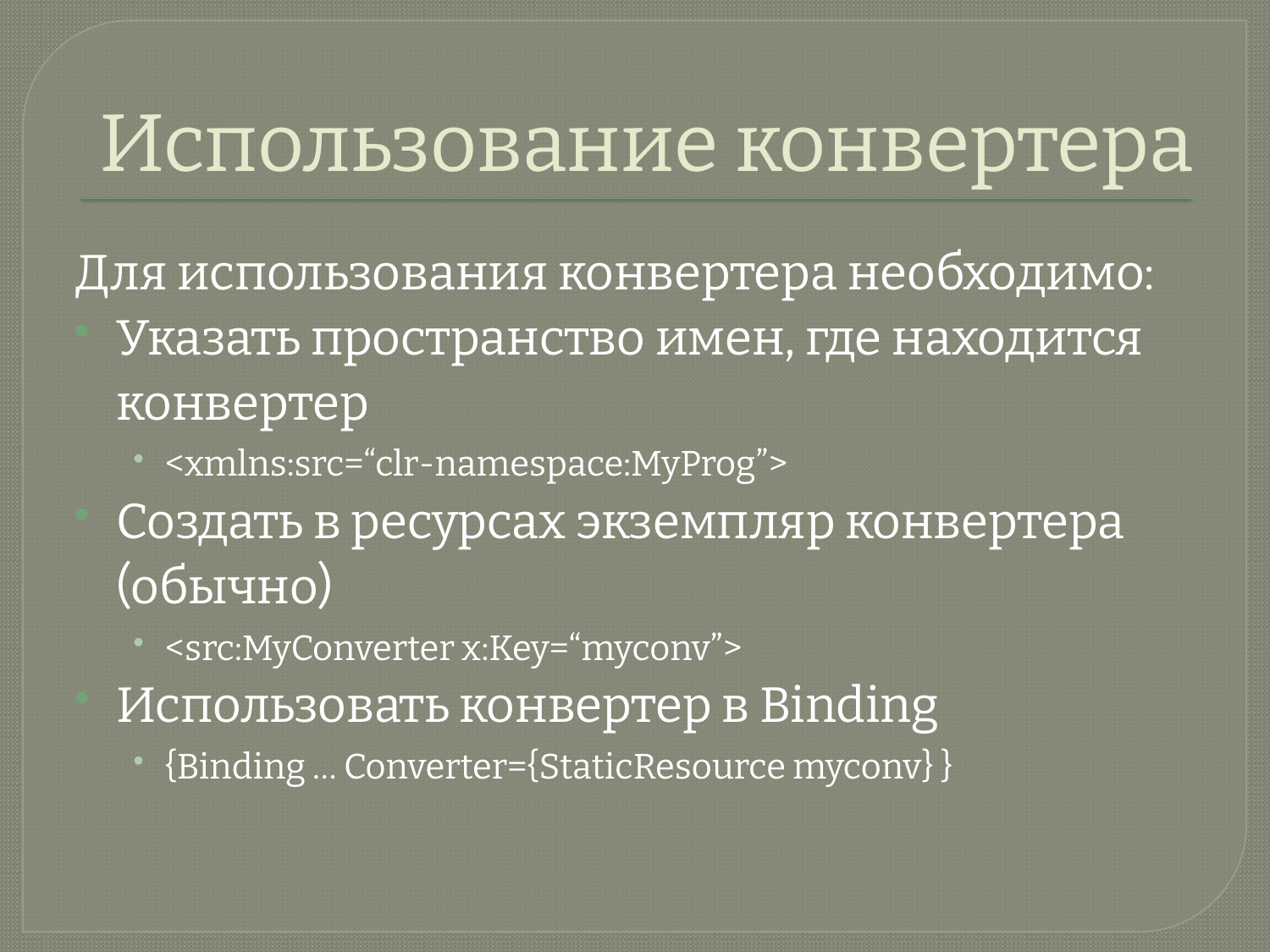

# Использование конвертера
Для использования конвертера необходимо:
Указать пространство имен, где находится конвертер
<xmlns:src=“clr-namespace:MyProg”>
Создать в ресурсах экземпляр конвертера (обычно)
<src:MyConverter x:Key=“myconv”>
Использовать конвертер в Binding
{Binding … Converter={StaticResource myconv} }